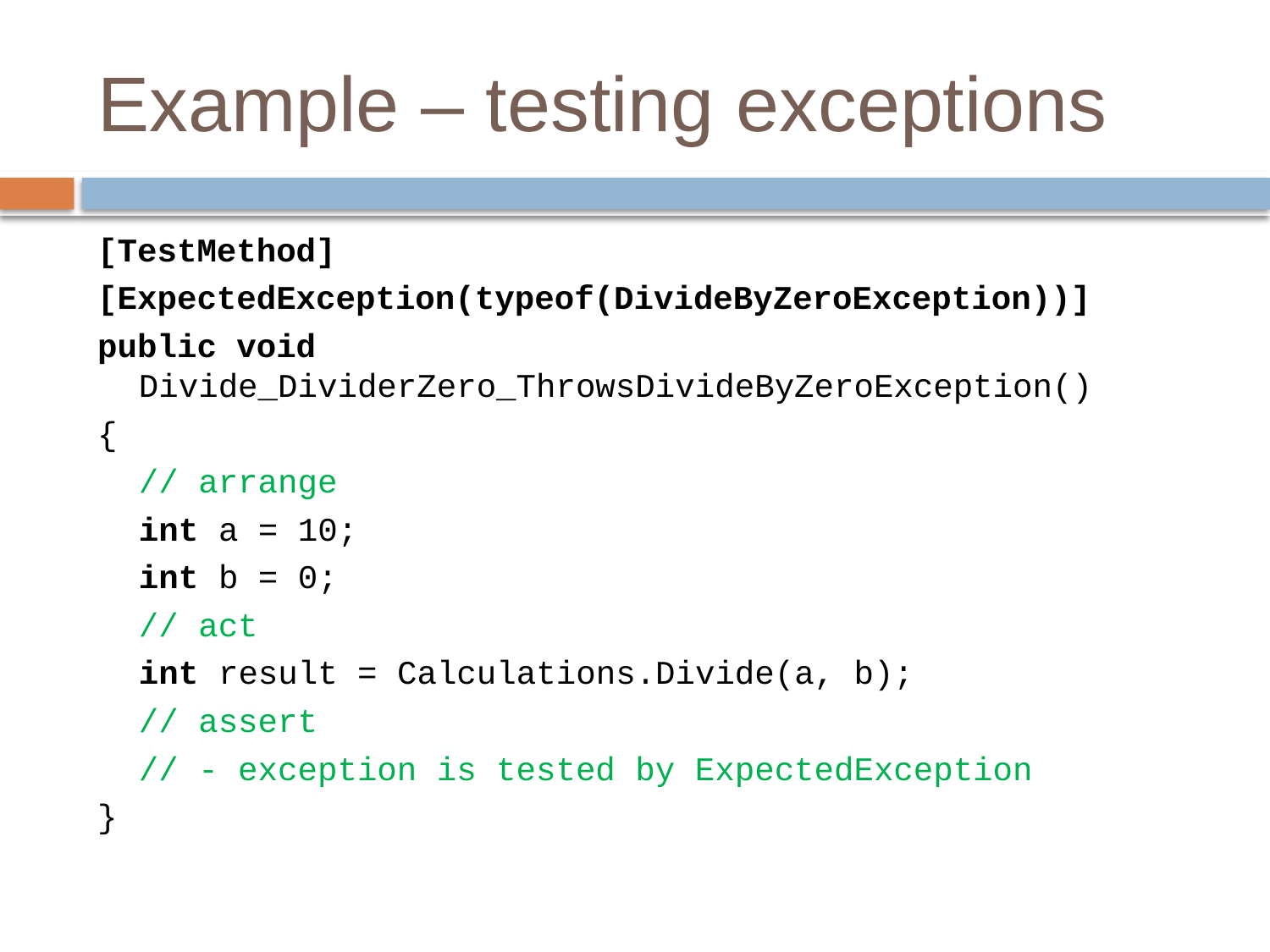

# Example – testing exceptions
[TestMethod]
[ExpectedException(typeof(DivideByZeroException))]
public void Divide_DividerZero_ThrowsDivideByZeroException()
{
		// arrange
		int a = 10;
		int b = 0;
		// act
		int result = Calculations.Divide(a, b);
		// assert
		// - exception is tested by ExpectedException
}